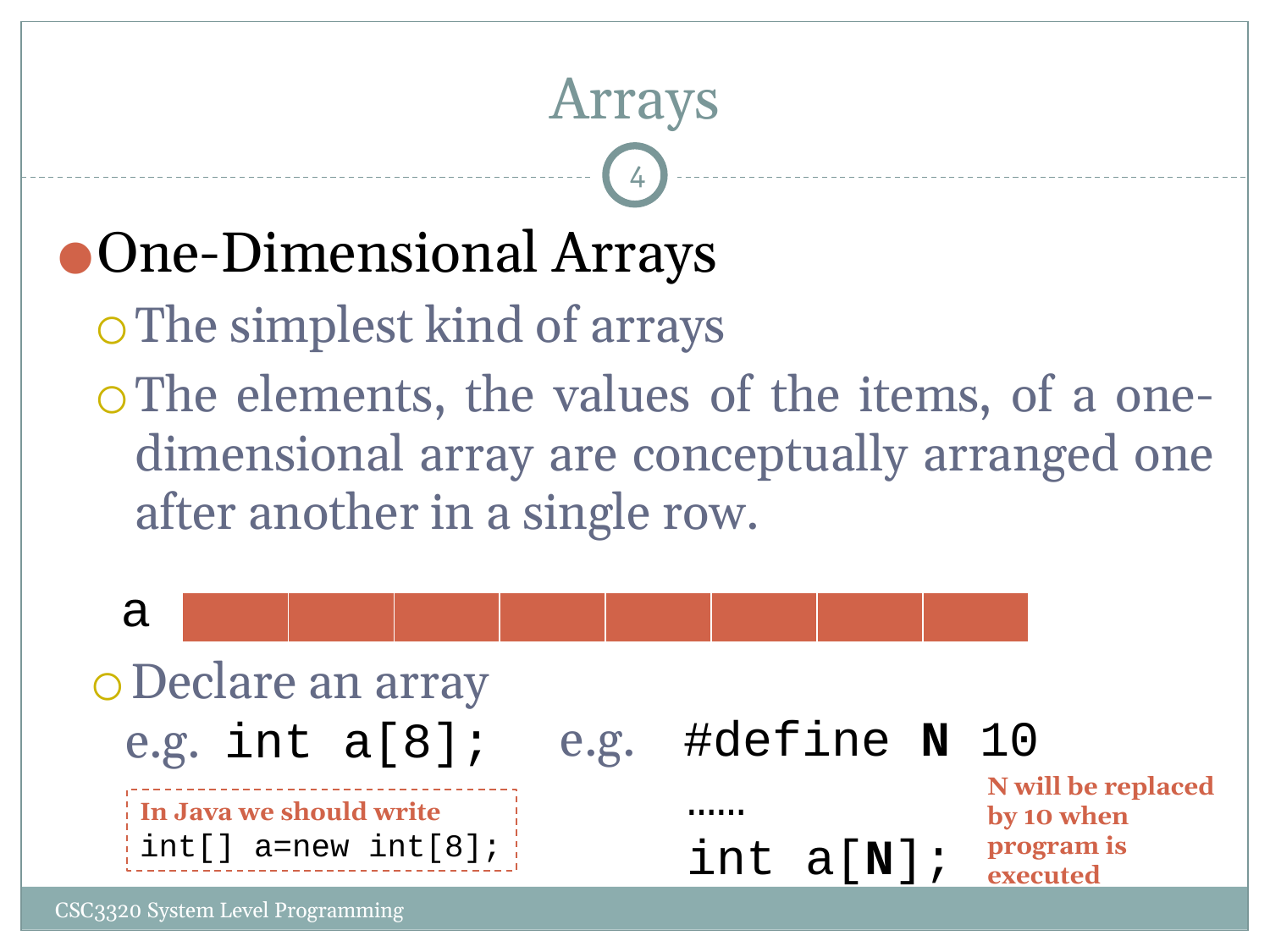

# Arrays
4
One-Dimensional Arrays
The simplest kind of arrays
The elements, the values of the items, of a one-dimensional array are conceptually arranged one after another in a single row.
a
|  |  |  |  |  |  |  |  |
| --- | --- | --- | --- | --- | --- | --- | --- |
Declare an array

e.g.    #define N 10
	……
	int a[N];
e.g.  int a[8];
N will be replaced by 10 when program is executed
In Java we should write
int[] a=new int[8];
CSC3320 System Level Programming